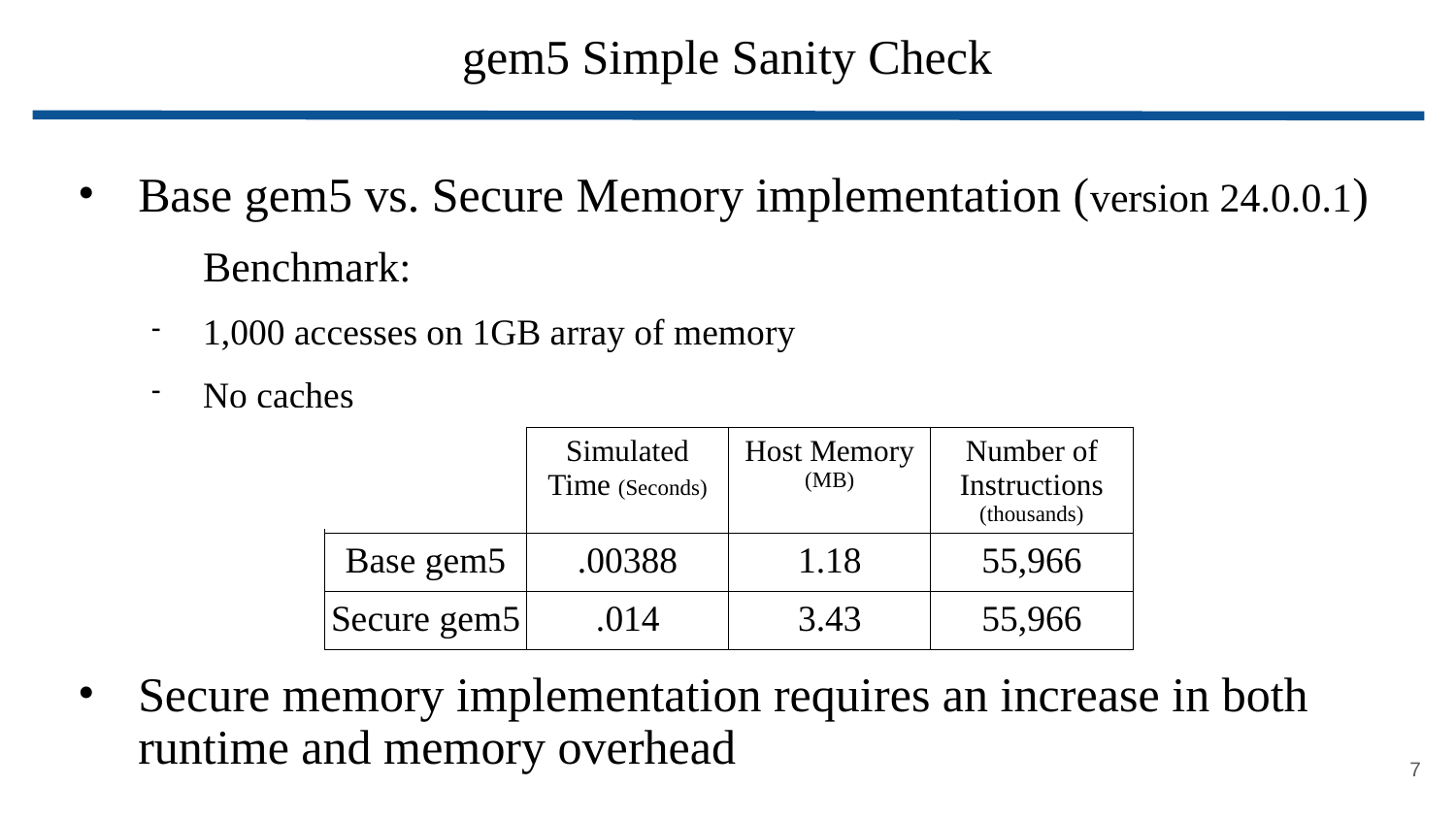

# gem5 Simple Sanity Check

Base gem5 vs. Secure Memory implementation (version 24.0.0.1)
Benchmark:
1,000 accesses on 1GB array of memory
No caches

Secure memory implementation requires an increase in both runtime and memory overhead

|  | Simulated Time (Seconds) | Host Memory (MB) | Number of Instructions (thousands) |
| --- | --- | --- | --- |
| Base gem5 | .00388 | 1.18 | 55,966 |
| Secure gem5 | .014 | 3.43 | 55,966 |
7